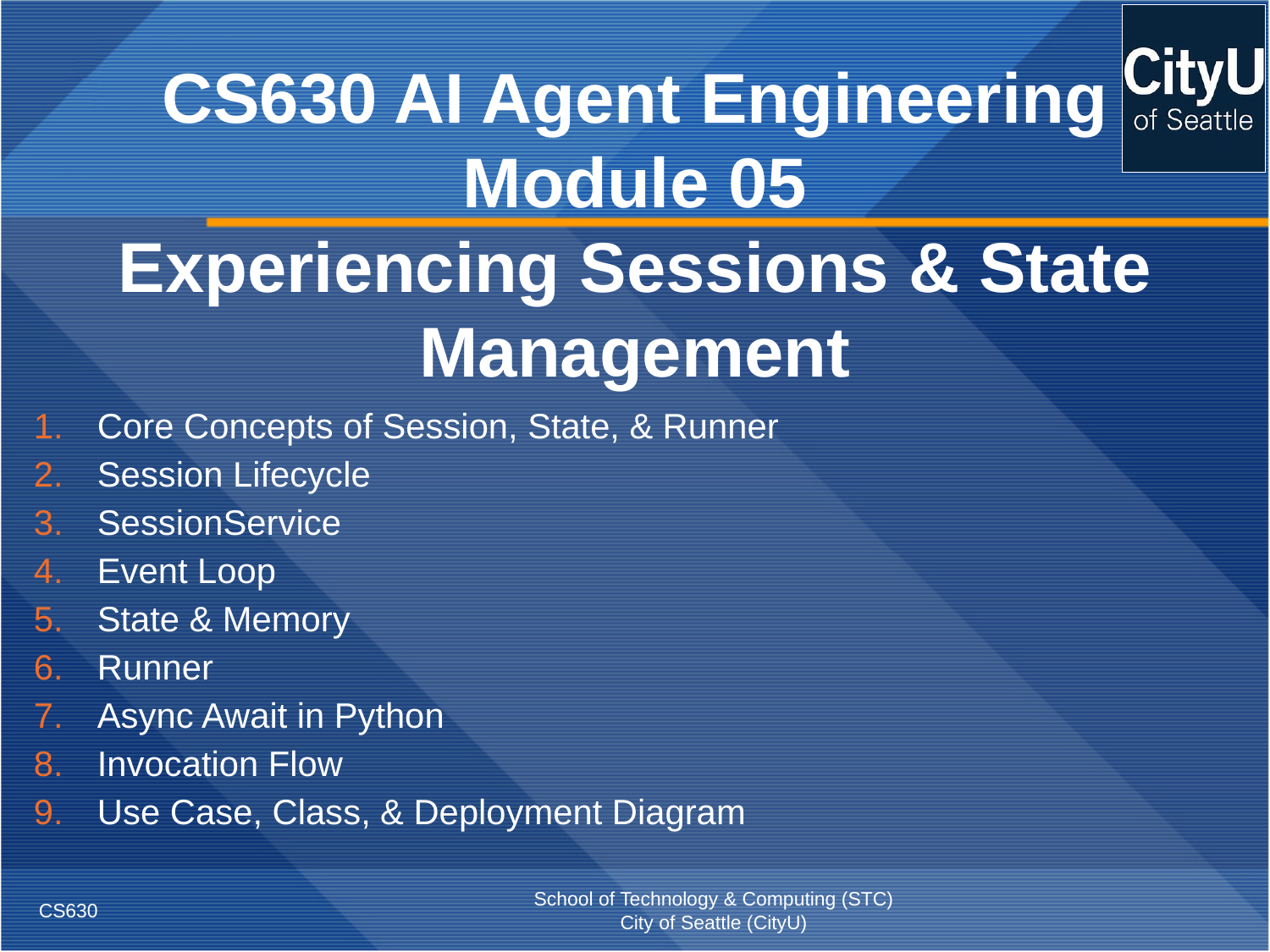

# CS630 AI Agent Engineering Module 05 Experiencing Sessions & State Management

Core Concepts of Session, State, & Runner
Session Lifecycle
SessionService
Event Loop
State & Memory
Runner
Async Await in Python
Invocation Flow
Use Case, Class, & Deployment Diagram